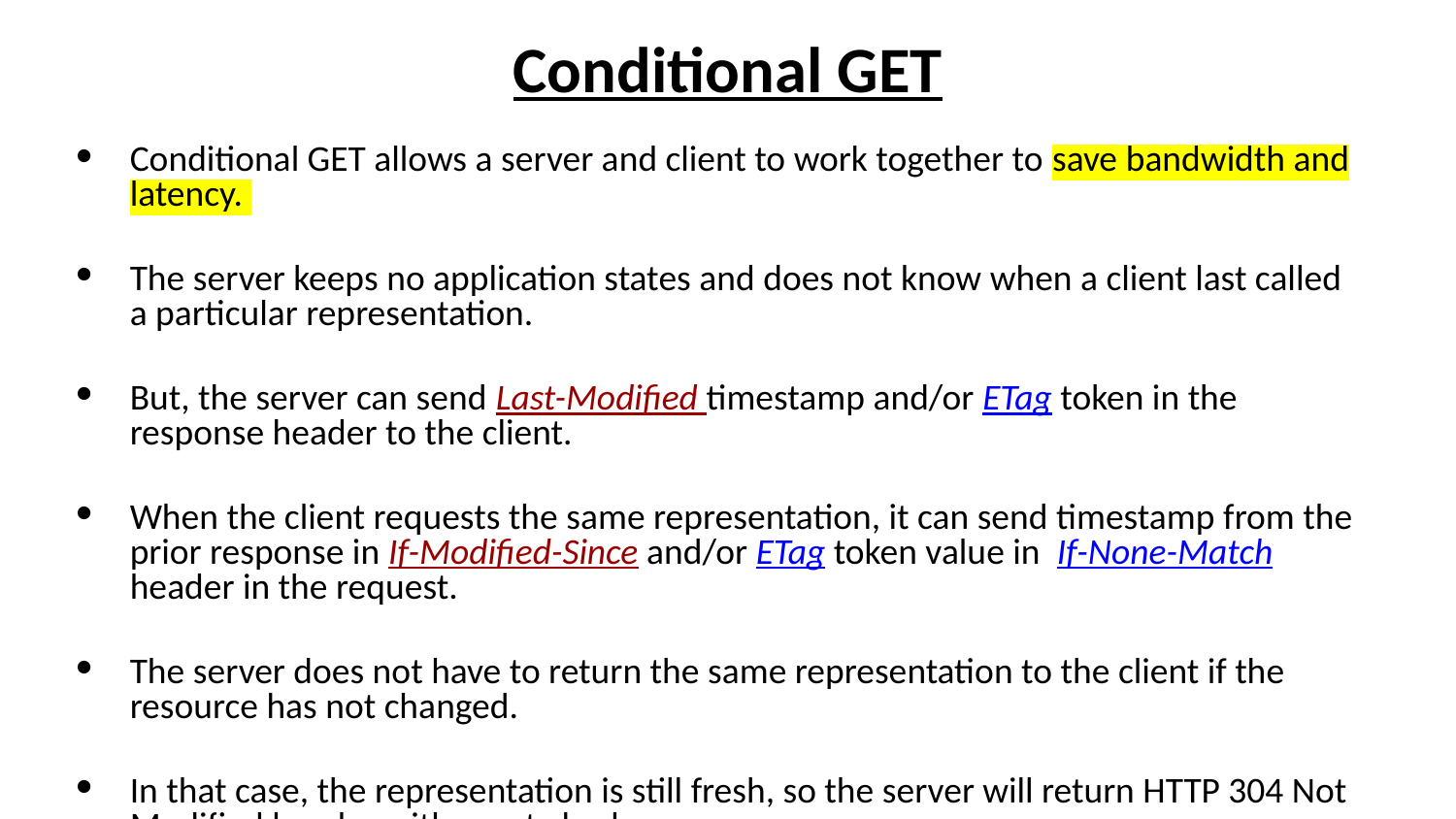

# Conditional GET
Conditional GET allows a server and client to work together to save bandwidth and latency.

The server keeps no application states and does not know when a client last called a particular representation.

But, the server can send Last-Modified timestamp and/or ETag token in the response header to the client.

When the client requests the same representation, it can send timestamp from the prior response in If-Modified-Since and/or ETag token value in  If-None-Match header in the request.

The server does not have to return the same representation to the client if the resource has not changed.

In that case, the representation is still fresh, so the server will return HTTP 304 Not Modified header with empty body.

Using ETag is a great match if the server application supports versioning in the data store.